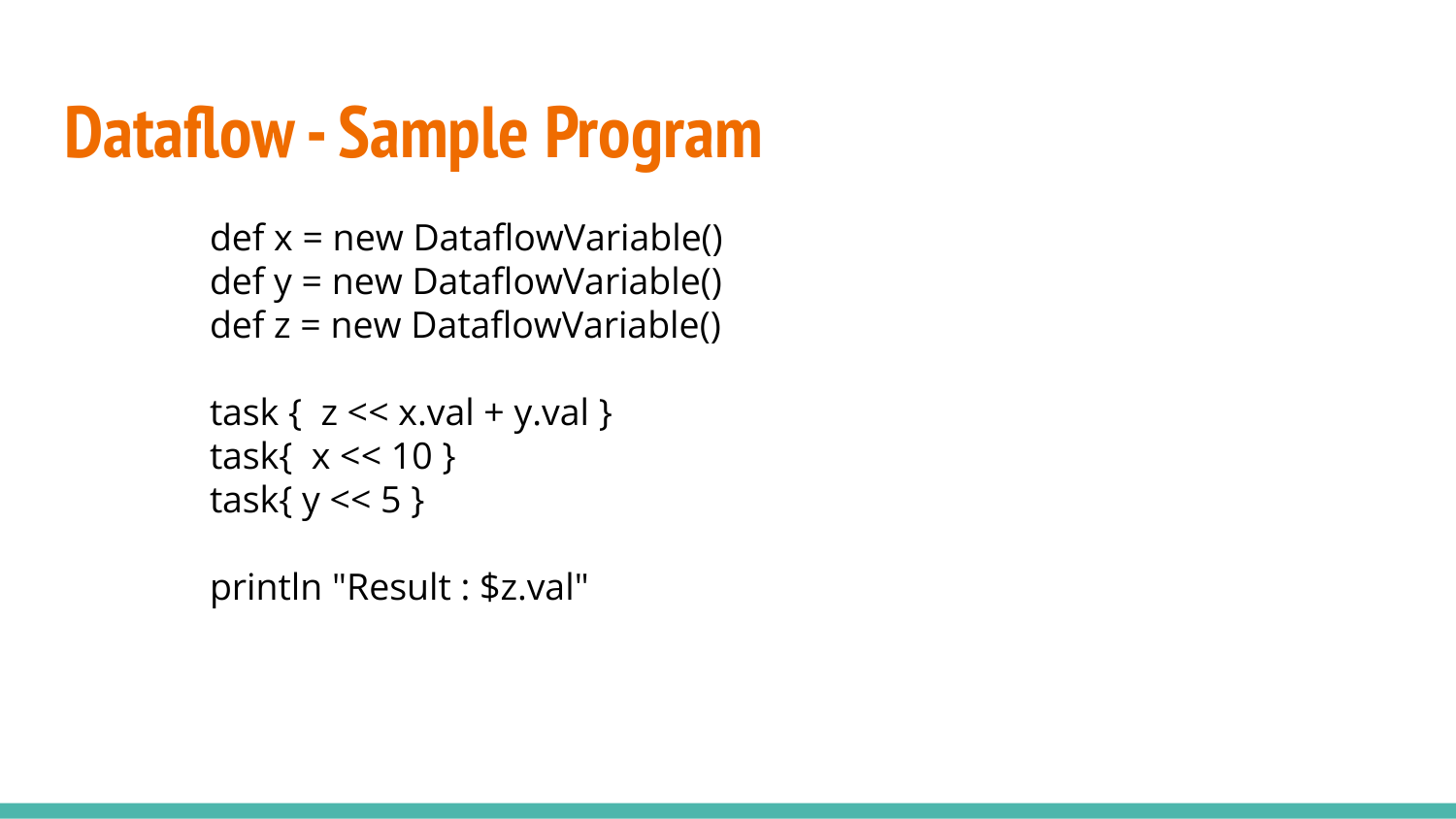

# Dataflow - Sample Program
 	def x = new DataflowVariable()
 	def y = new DataflowVariable()
 	def z = new DataflowVariable()

 	task {  z << x.val + y.val }
 	task{  x << 10 }
 	task{ y << 5 }

 	println "Result : $z.val"